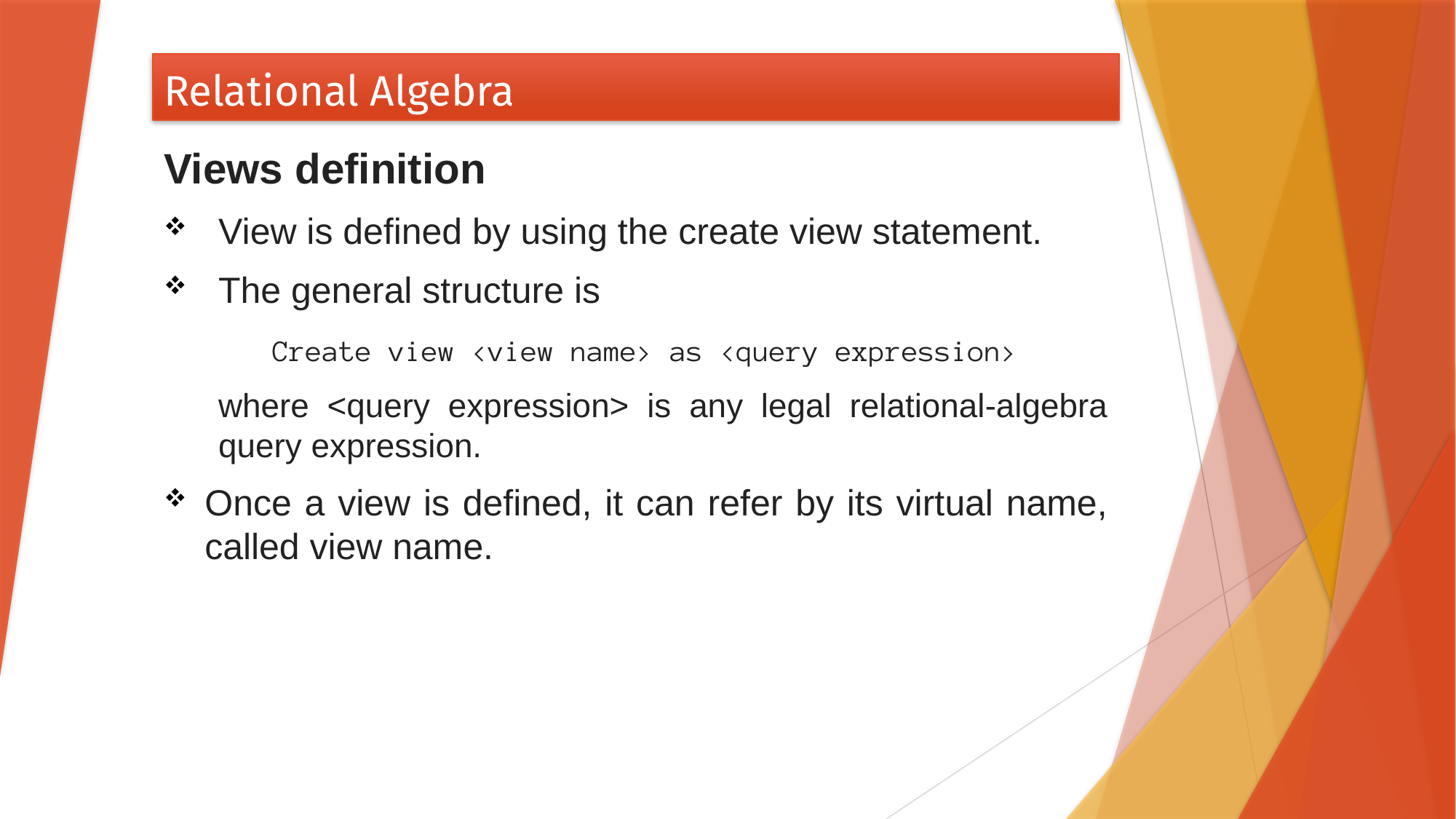

# Relational Algebra
Views definition
View is defined by using the create view statement.
The general structure is
	Create view <view name> as <query expression>
where <query expression> is any legal relational-algebra query expression.
Once a view is defined, it can refer by its virtual name, called view name.